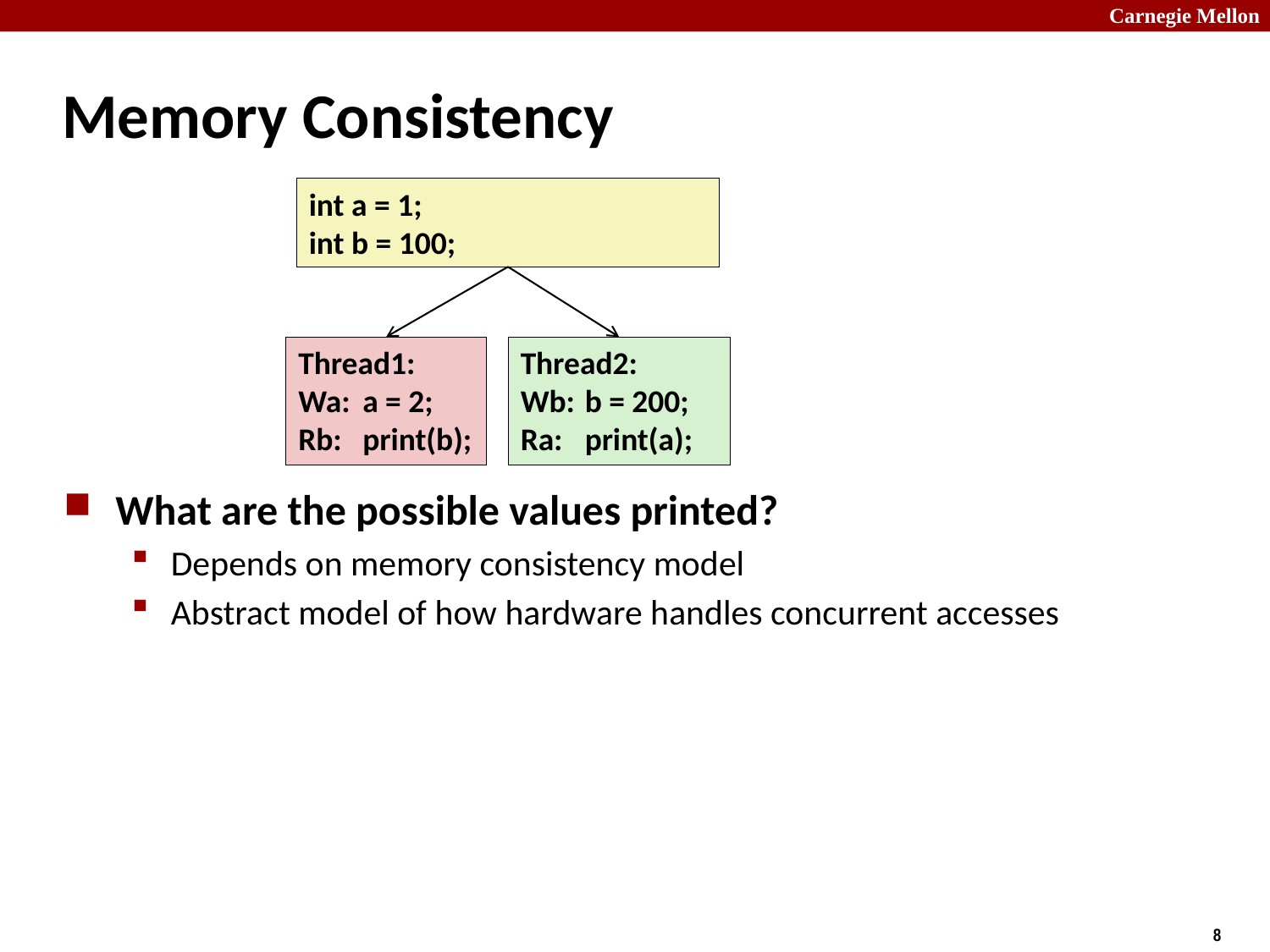

# Memory Consistency
int a = 1;
int b = 100;
Thread1:
Wa:	a = 2;
Rb: 	print(b);
Thread2:
Wb:	b = 200;
Ra:	print(a);
What are the possible values printed?
Depends on memory consistency model
Abstract model of how hardware handles concurrent accesses